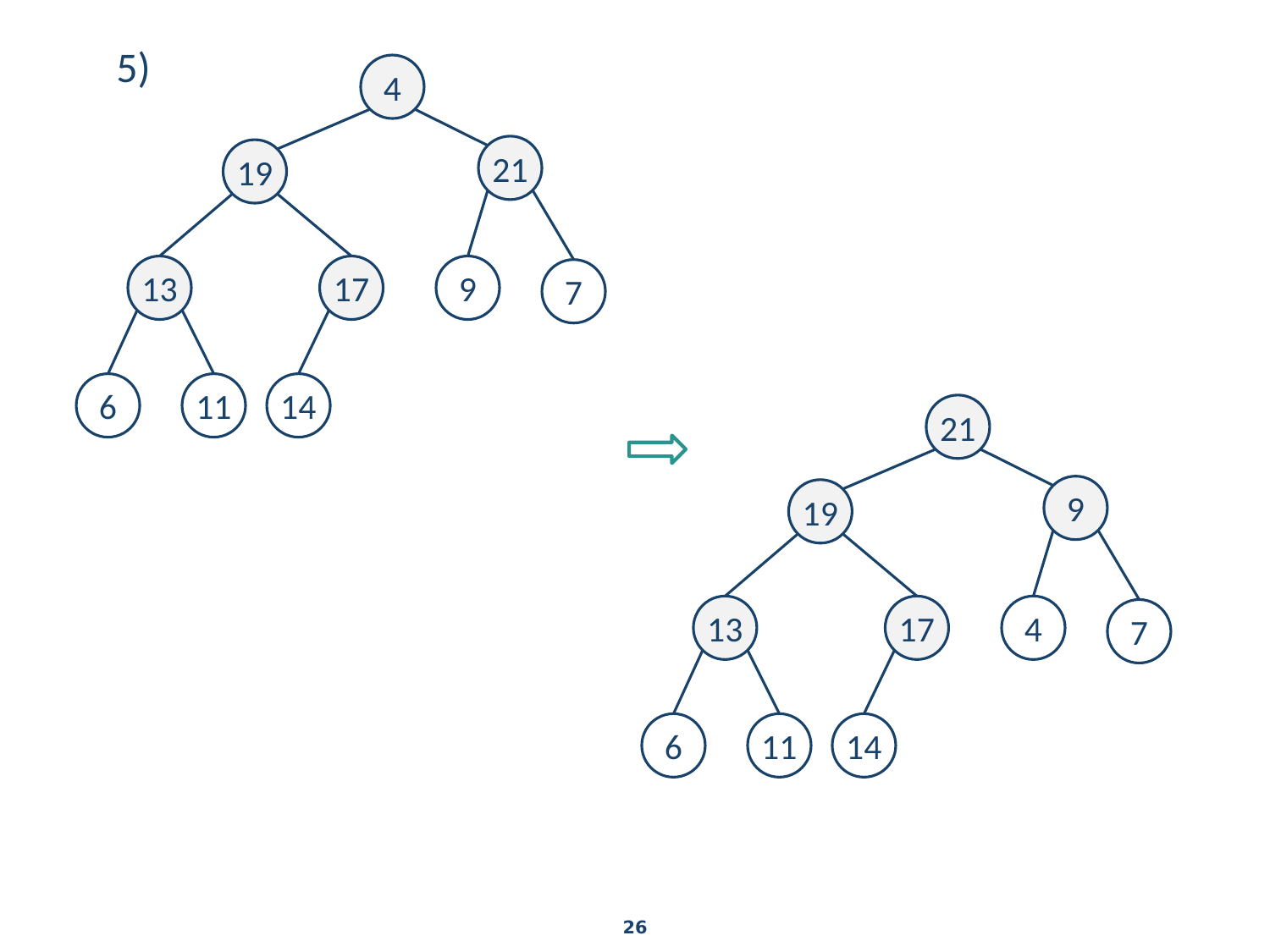

5)

4
21
19
13
17
9
7
6
11
14
21

9
19
13
17
4
7
6
11
14
26